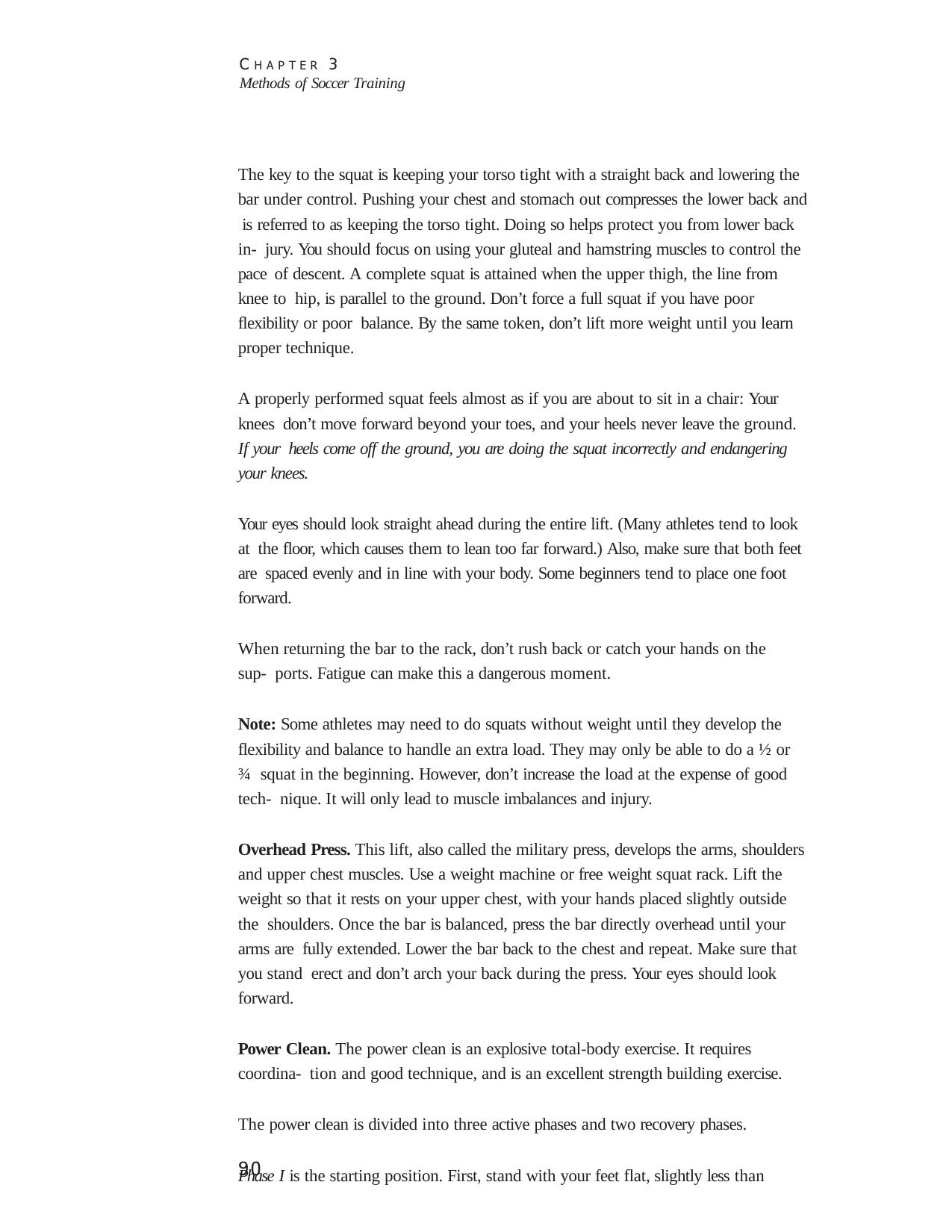

C H A P T E R   3
Methods of Soccer Training
The key to the squat is keeping your torso tight with a straight back and lowering the  bar under control. Pushing your chest and stomach out compresses the lower back and  is referred to as keeping the torso tight. Doing so helps protect you from lower back in-  jury. You should focus on using your gluteal and hamstring muscles to control the pace  of descent. A complete squat is attained when the upper thigh, the line from knee to  hip, is parallel to the ground. Don’t force a full squat if you have poor flexibility or poor  balance. By the same token, don’t lift more weight until you learn proper technique.

A properly performed squat feels almost as if you are about to sit in a chair: Your knees  don’t move forward beyond your toes, and your heels never leave the ground. If your  heels come off the ground, you are doing the squat incorrectly and endangering your knees.

Your eyes should look straight ahead during the entire lift. (Many athletes tend to look at  the floor, which causes them to lean too far forward.) Also, make sure that both feet are  spaced evenly and in line with your body. Some beginners tend to place one foot forward.

When returning the bar to the rack, don’t rush back or catch your hands on the sup-  ports. Fatigue can make this a dangerous moment.

Note: Some athletes may need to do squats without weight until they develop the  flexibility and balance to handle an extra load. They may only be able to do a ½ or ¾  squat in the beginning. However, don’t increase the load at the expense of good tech-  nique. It will only lead to muscle imbalances and injury.

Overhead Press. This lift, also called the military press, develops the arms, shoulders  and upper chest muscles. Use a weight machine or free weight squat rack. Lift the  weight so that it rests on your upper chest, with your hands placed slightly outside the  shoulders. Once the bar is balanced, press the bar directly overhead until your arms are  fully extended. Lower the bar back to the chest and repeat. Make sure that you stand  erect and don’t arch your back during the press. Your eyes should look forward.

Power Clean. The power clean is an explosive total-body exercise. It requires coordina-  tion and good technique, and is an excellent strength building exercise.

The power clean is divided into three active phases and two recovery phases.

Phase I is the starting position. First, stand with your feet flat, slightly less than
90